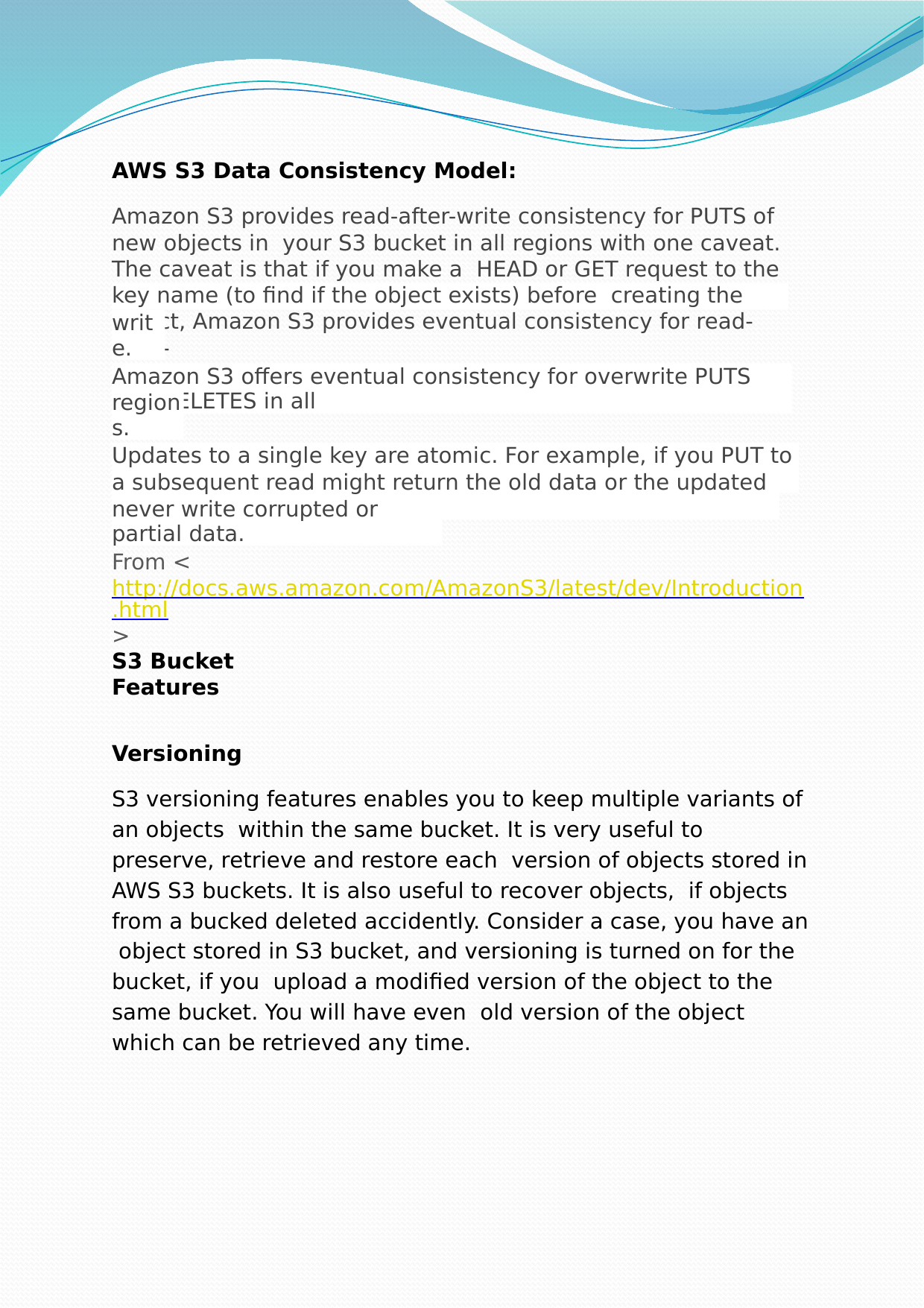

AWS S3 Data Consistency Model:
Amazon S3 provides read-after-write consistency for PUTS of new objects in  your S3 bucket in all regions with one caveat. The caveat is that if you make a  HEAD or GET request to the key name (to find if the object exists) before  creating the object, Amazon S3 provides eventual consistency for read-after-

write.
Amazon S3 offers eventual consistency for overwrite PUTS and DELETES in all
regions.
Updates to a single key are atomic. For example, if you PUT to an existing key,
a subsequent read might return the old data or the updated data, but it will
never write corrupted or partial data.
From <http://docs.aws.amazon.com/AmazonS3/latest/dev/Introduction.html>
S3 Bucket Features
Versioning
S3 versioning features enables you to keep multiple variants of an objects  within the same bucket. It is very useful to preserve, retrieve and restore each  version of objects stored in AWS S3 buckets. It is also useful to recover objects,  if objects from a bucked deleted accidently. Consider a case, you have an  object stored in S3 bucket, and versioning is turned on for the bucket, if you  upload a modified version of the object to the same bucket. You will have even  old version of the object which can be retrieved any time.